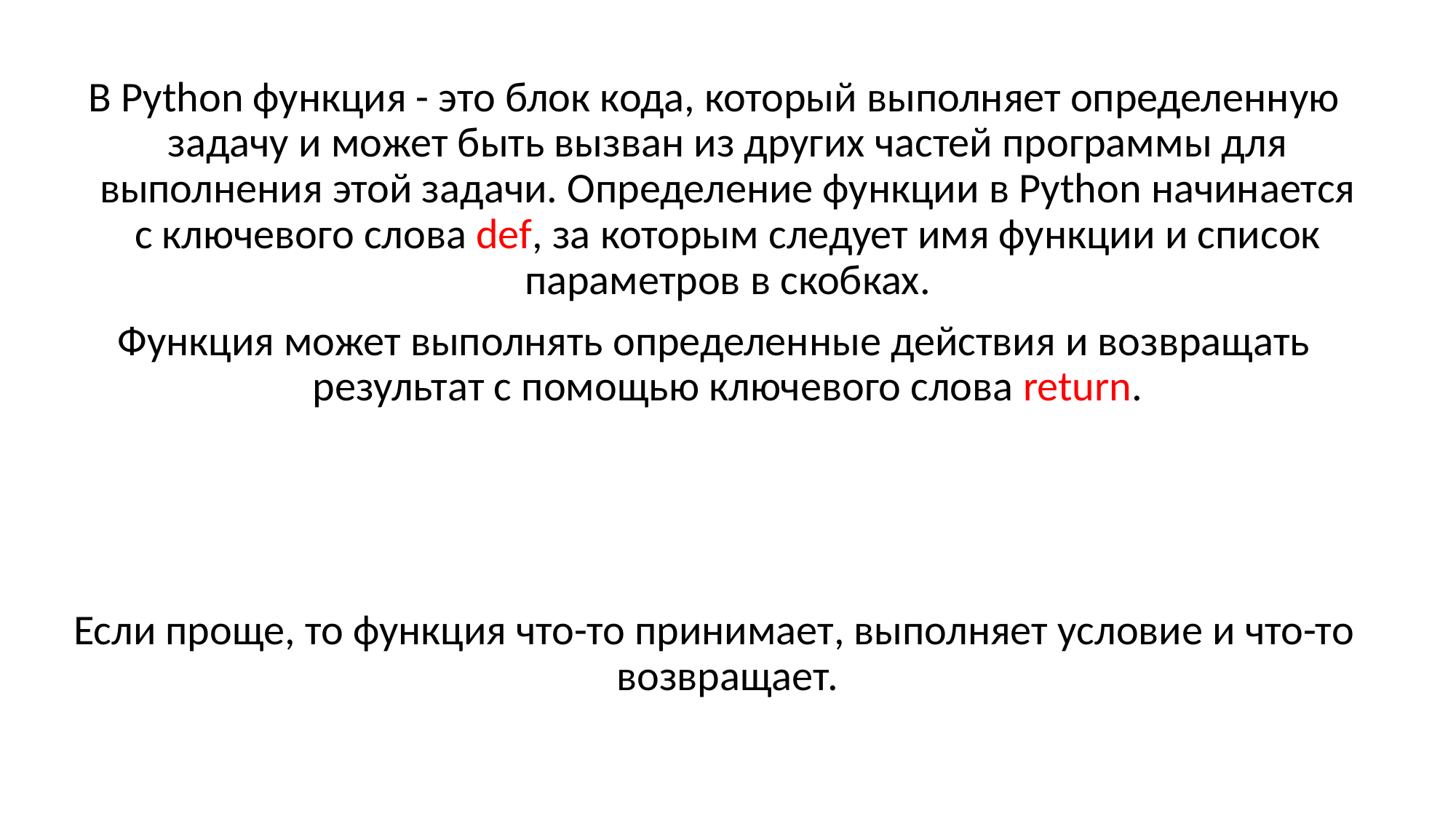

В Python функция - это блок кода, который выполняет определенную задачу и может быть вызван из других частей программы для выполнения этой задачи. Определение функции в Python начинается с ключевого слова def, за которым следует имя функции и список параметров в скобках.
Функция может выполнять определенные действия и возвращать результат с помощью ключевого слова return.

Если проще, то функция что-то принимает, выполняет условие и что-то возвращает.